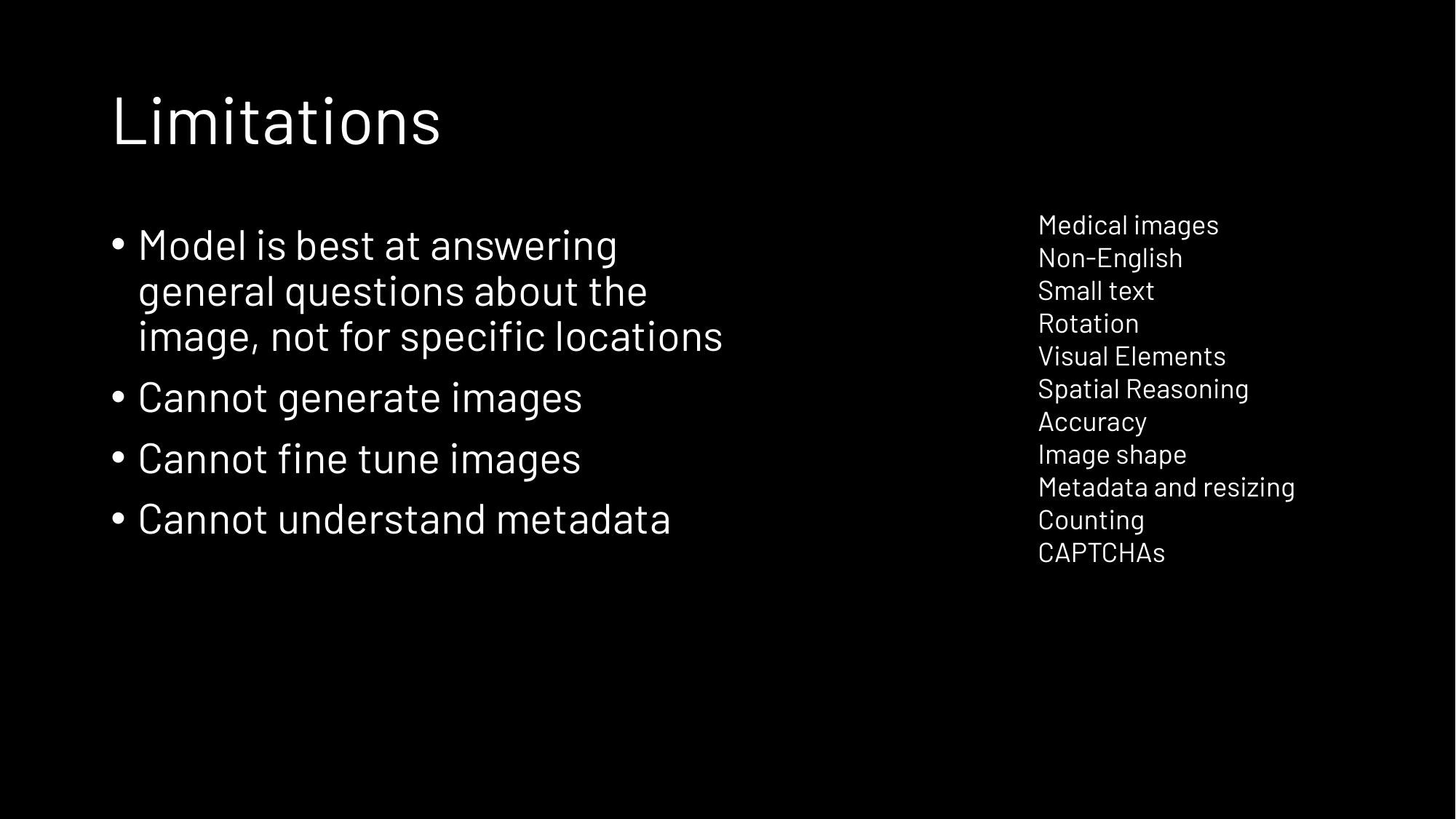

# Limitations
Medical images
Non-English
Small text
Rotation
Visual Elements
Spatial Reasoning
Accuracy
Image shape
Metadata and resizing
Counting
CAPTCHAs
Model is best at answering general questions about the image, not for specific locations
Cannot generate images
Cannot fine tune images
Cannot understand metadata